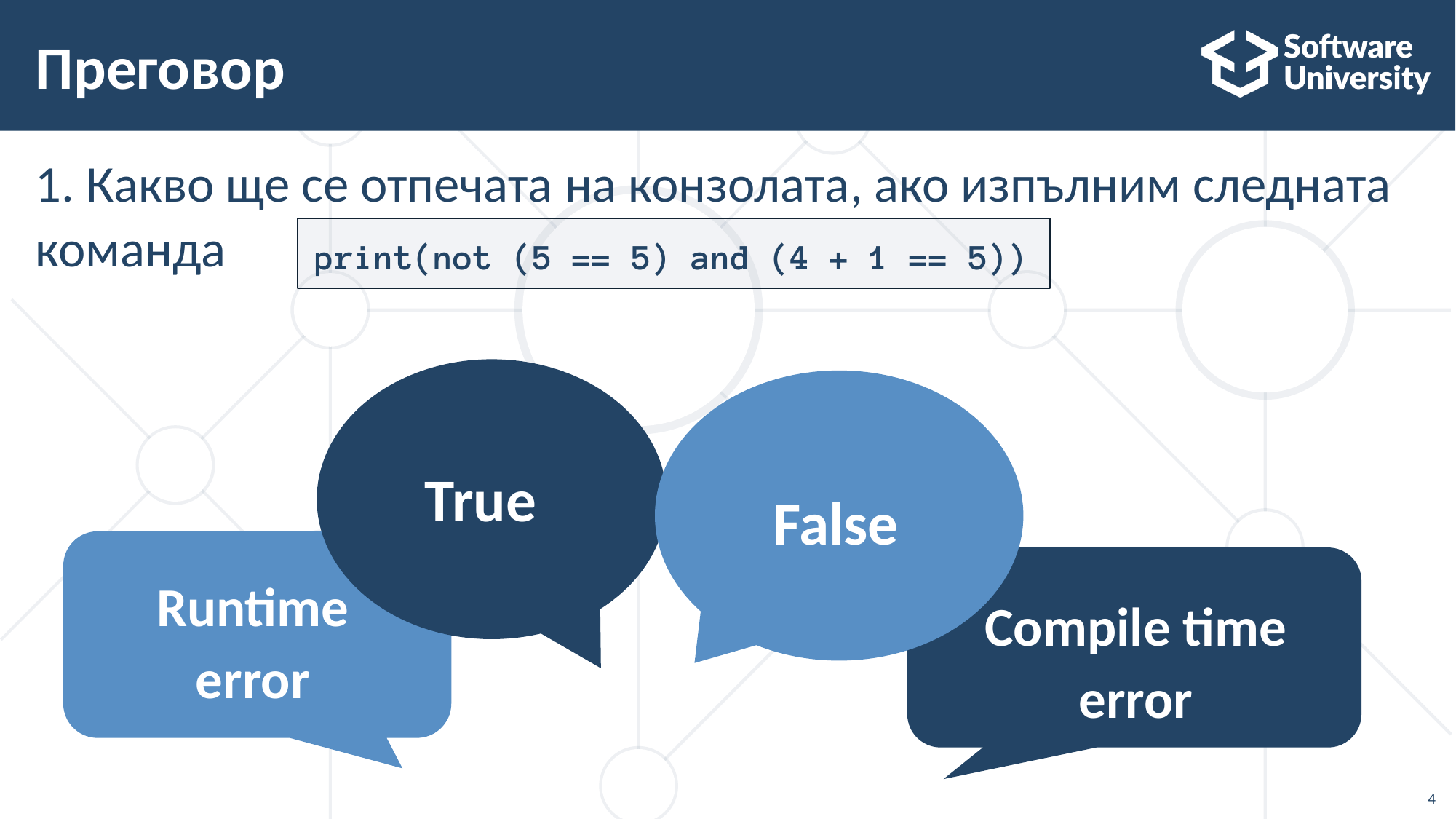

# Преговор
1. Какво ще се отпечата на конзолата, ако изпълним следната команда
print(not (5 == 5) and (4 + 1 == 5))

True

False

Runtime error

Compile time error
4